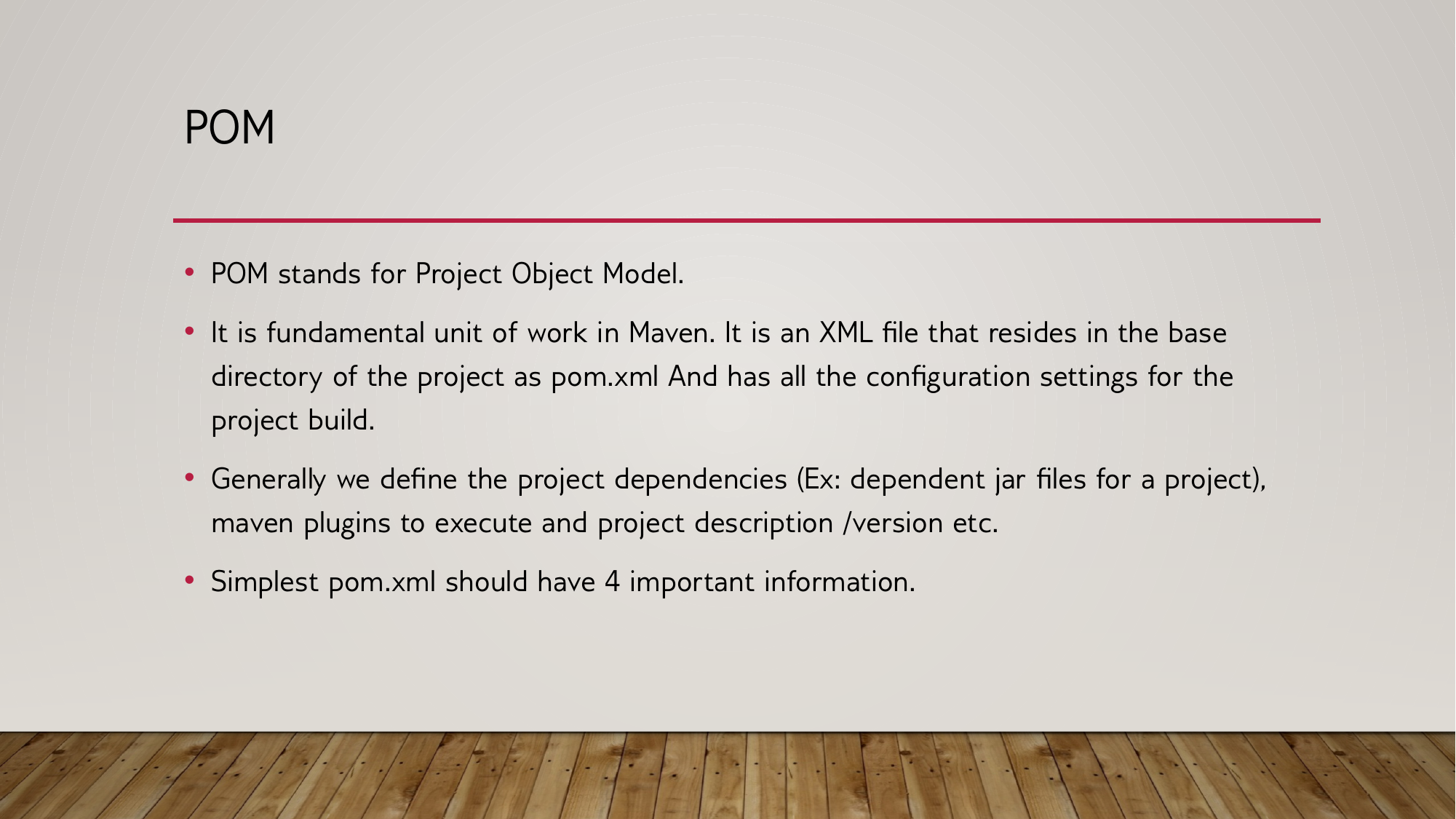

# POM
POM stands for Project Object Model.
It is fundamental unit of work in Maven. It is an XML file that resides in the base directory of the project as pom.xml And has all the configuration settings for the project build.
Generally we define the project dependencies (Ex: dependent jar files for a project), maven plugins to execute and project description /version etc.
Simplest pom.xml should have 4 important information.